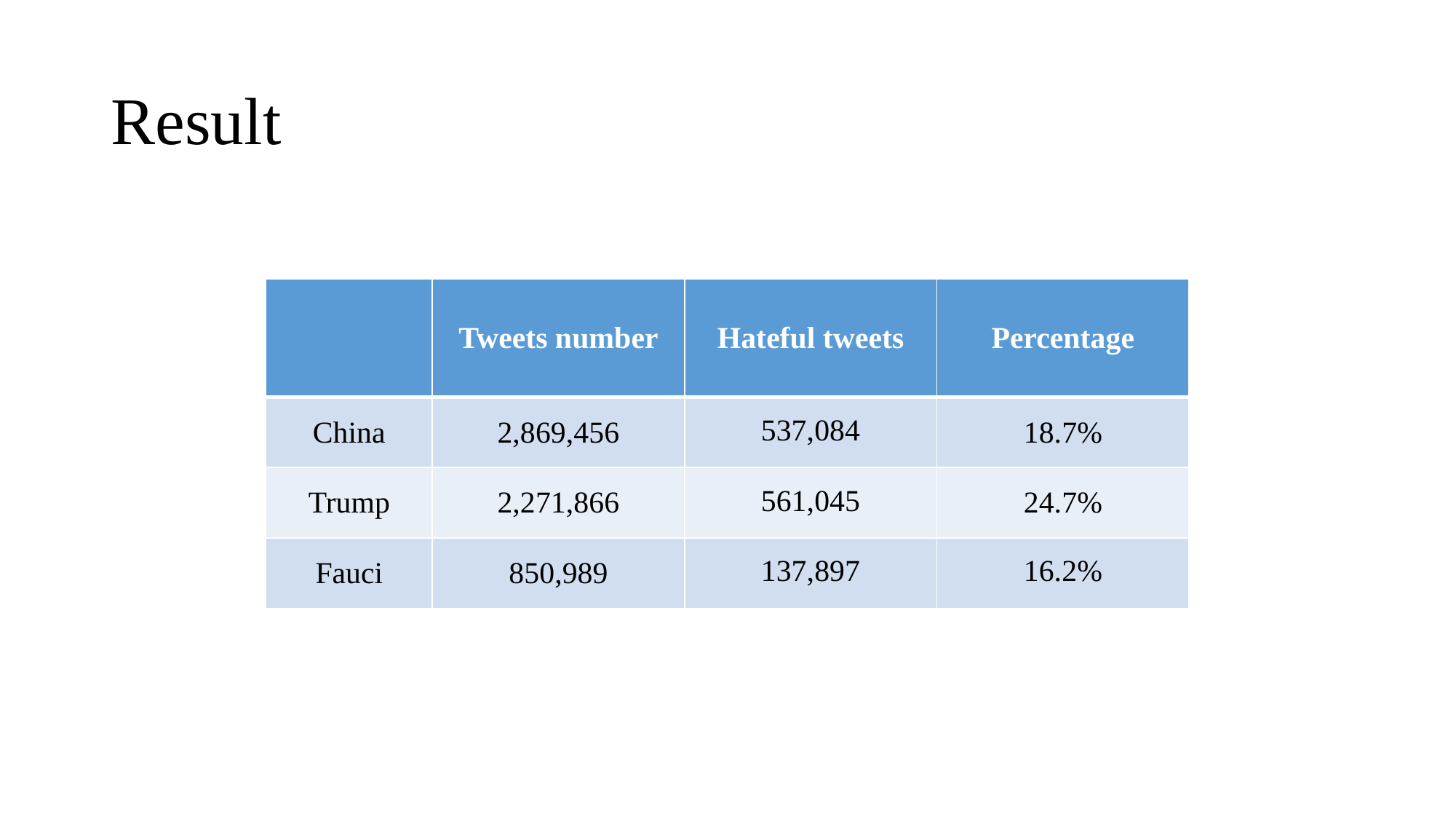

# Result
|  | Tweets number | Hateful tweets | Percentage |
| --- | --- | --- | --- |
| China | 2,869,456 | 537,084 | 18.7% |
| Trump | 2,271,866 | 561,045 | 24.7% |
| Fauci | 850,989 | 137,897 | 16.2% |